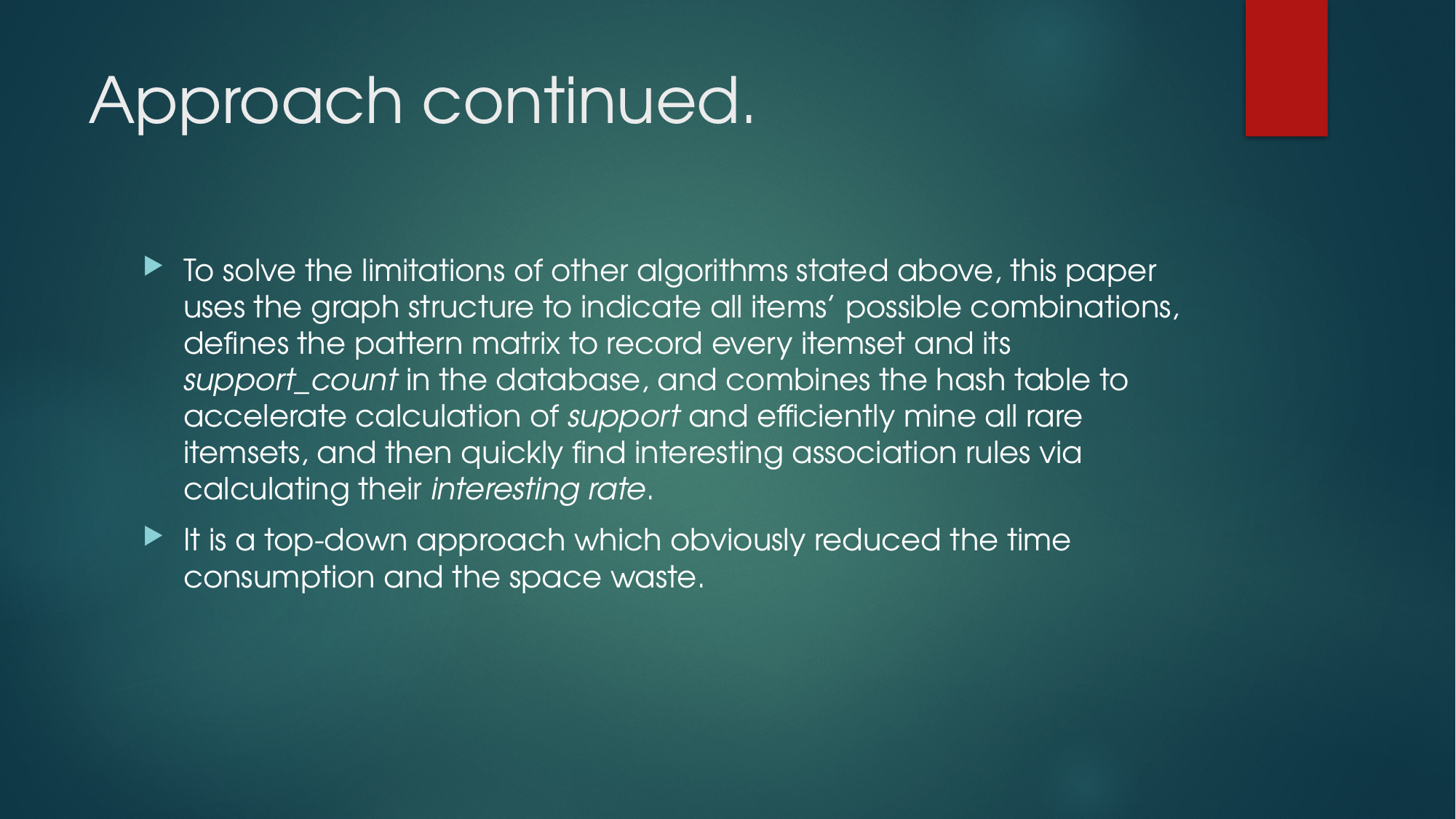

# Approach continued.
To solve the limitations of other algorithms stated above, this paper uses the graph structure to indicate all items’ possible combinations, defines the pattern matrix to record every itemset and its support_count in the database, and combines the hash table to accelerate calculation of support and efficiently mine all rare itemsets, and then quickly find interesting association rules via calculating their interesting rate.
It is a top-down approach which obviously reduced the time consumption and the space waste.